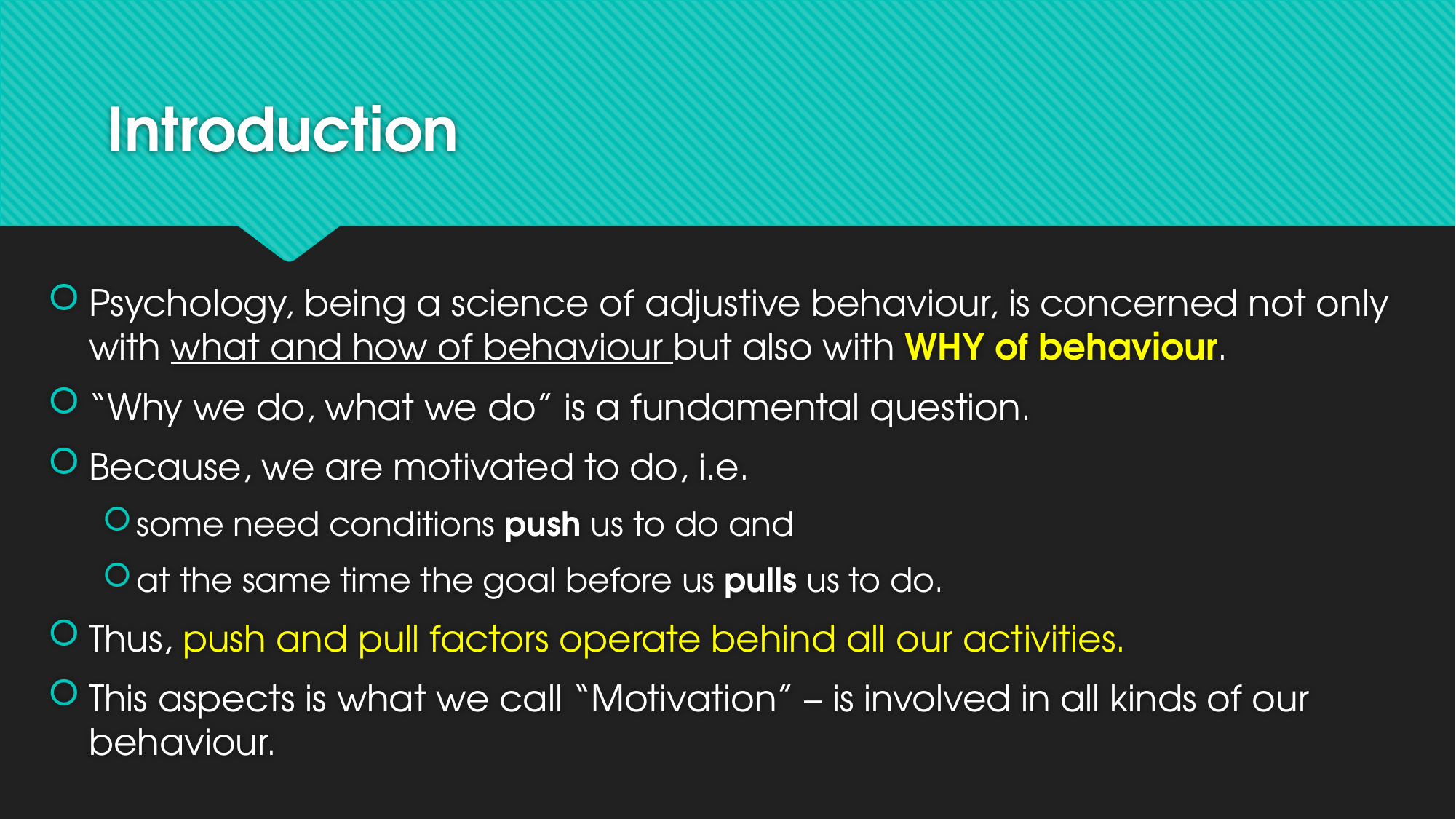

# Introduction
Psychology, being a science of adjustive behaviour, is concerned not only with what and how of behaviour but also with WHY of behaviour.
“Why we do, what we do” is a fundamental question.
Because, we are motivated to do, i.e.
some need conditions push us to do and
at the same time the goal before us pulls us to do.
Thus, push and pull factors operate behind all our activities.
This aspects is what we call “Motivation” – is involved in all kinds of our behaviour.